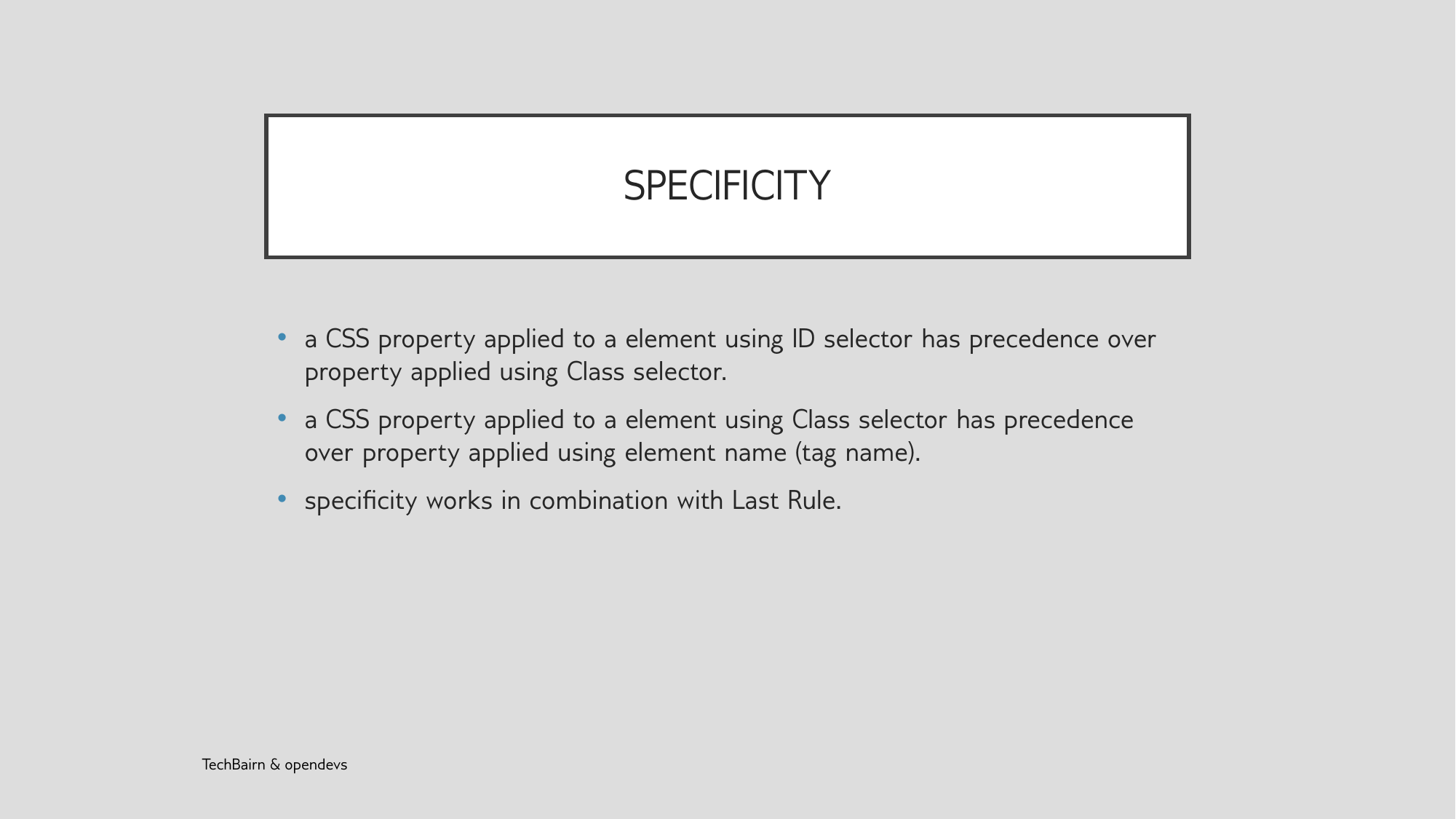

# SPECIFICITY
a CSS property applied to a element using ID selector has precedence over property applied using Class selector.
a CSS property applied to a element using Class selector has precedence over property applied using element name (tag name).
specificity works in combination with Last Rule.
TechBairn & opendevs